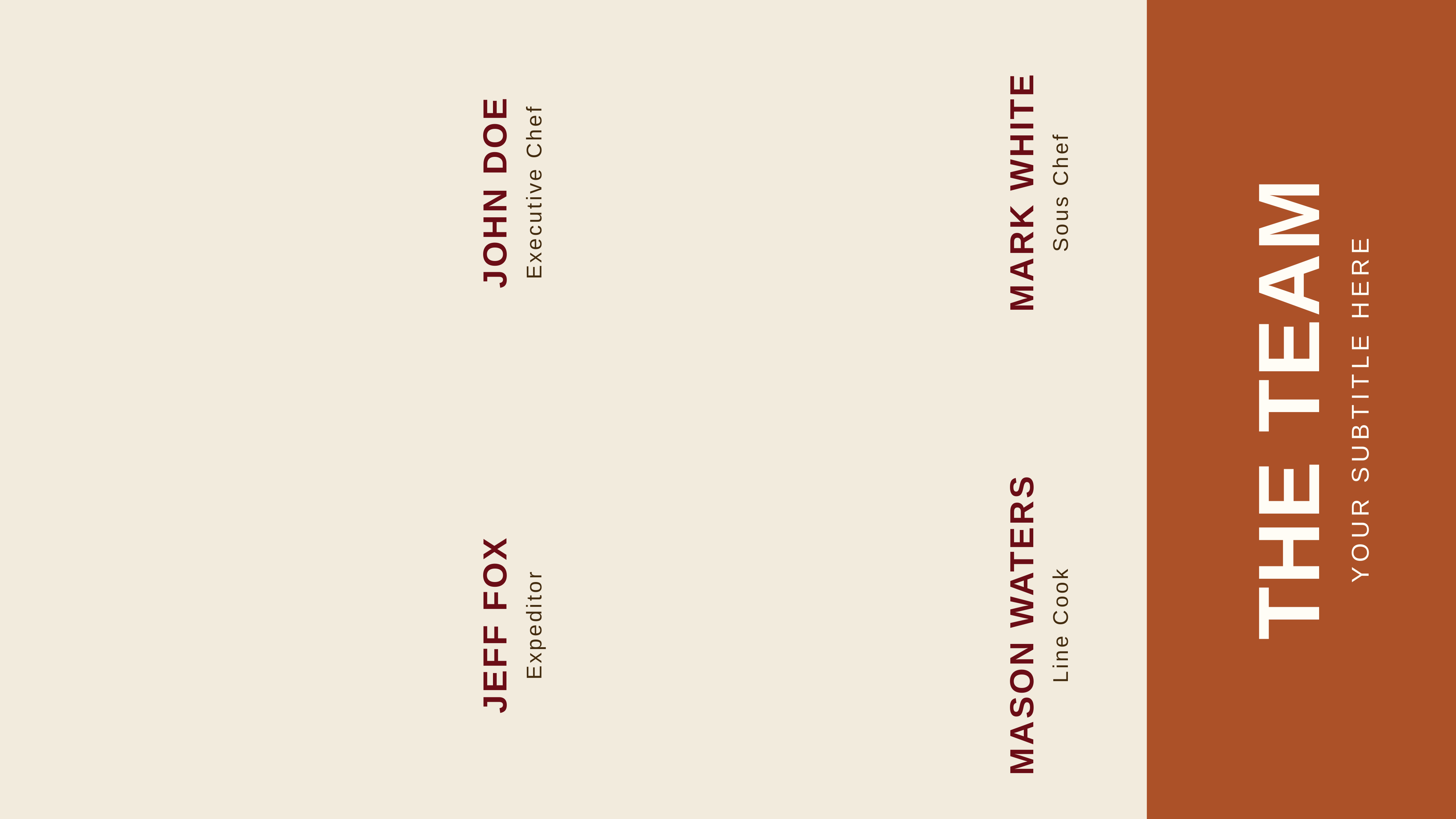

JOHN DOE
MARK WHITE
Executive Chef
Sous Chef
THE TEAM
YOUR SUBTITLE HERE

JEFF FOX
MASON WATERS
Expeditor
Line Cook